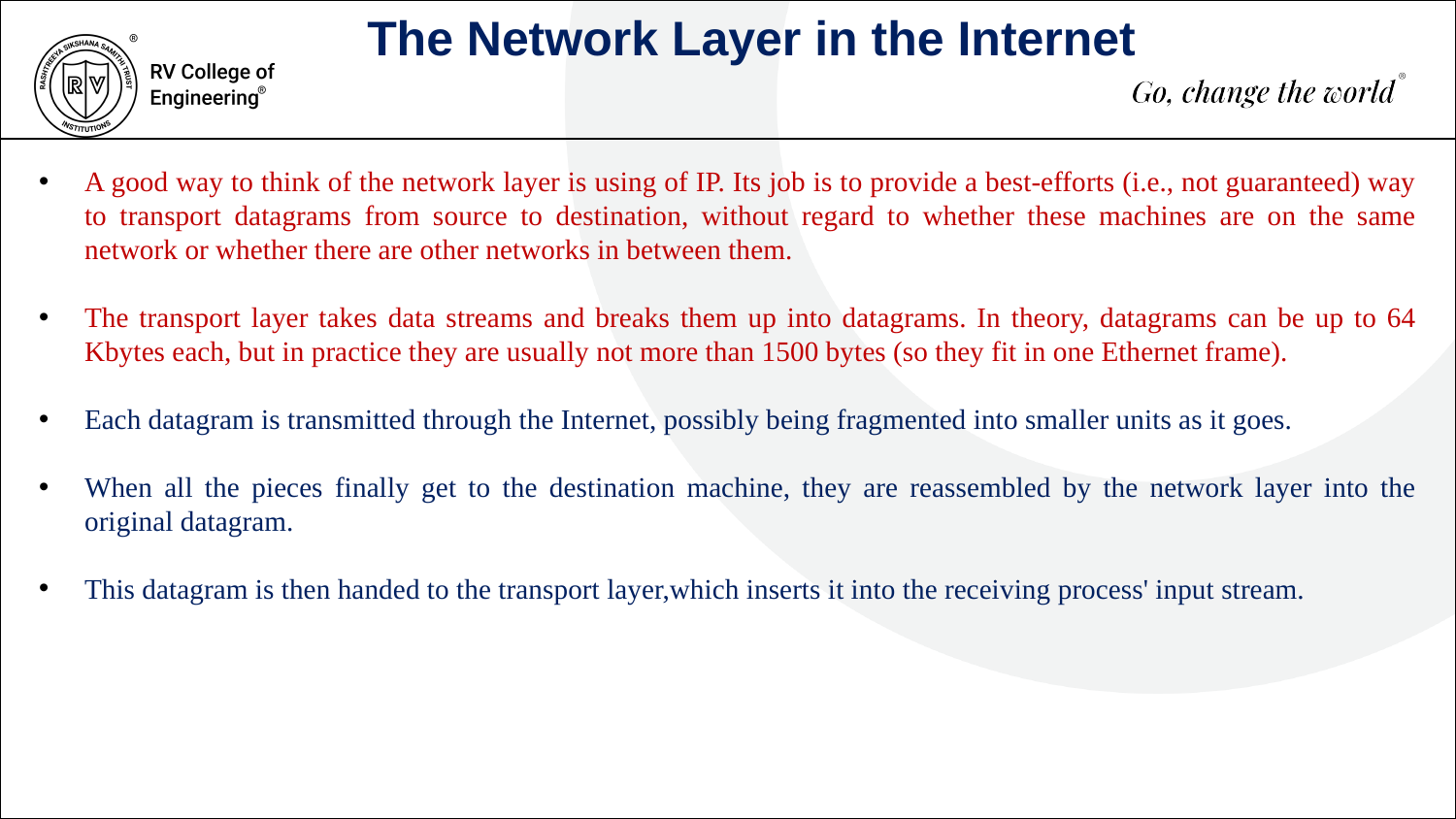

The Network Layer in the Internet

A good way to think of the network layer is using of IP. Its job is to provide a best-efforts (i.e., not guaranteed) way to transport datagrams from source to destination, without regard to whether these machines are on the same network or whether there are other networks in between them.

The transport layer takes data streams and breaks them up into datagrams. In theory, datagrams can be up to 64 Kbytes each, but in practice they are usually not more than 1500 bytes (so they fit in one Ethernet frame).

Each datagram is transmitted through the Internet, possibly being fragmented into smaller units as it goes.

When all the pieces finally get to the destination machine, they are reassembled by the network layer into the original datagram.

This datagram is then handed to the transport layer,which inserts it into the receiving process' input stream.